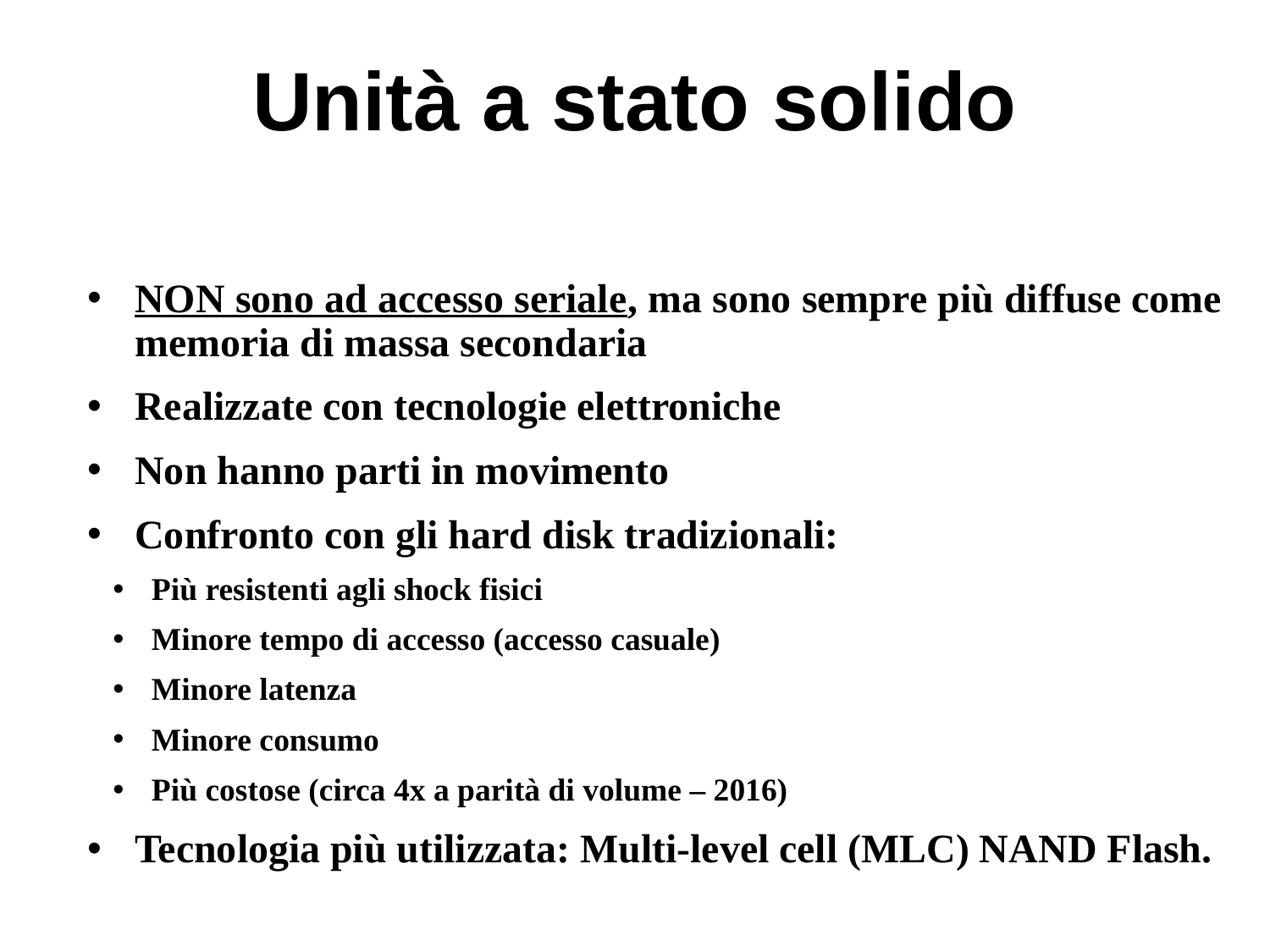

# Unità a stato solido
NON sono ad accesso seriale, ma sono sempre più diffuse come memoria di massa secondaria
Realizzate con tecnologie elettroniche
Non hanno parti in movimento
Confronto con gli hard disk tradizionali:
Più resistenti agli shock fisici
Minore tempo di accesso (accesso casuale)
Minore latenza
Minore consumo
Più costose (circa 4x a parità di volume – 2016)
Tecnologia più utilizzata: Multi-level cell (MLC) NAND Flash.